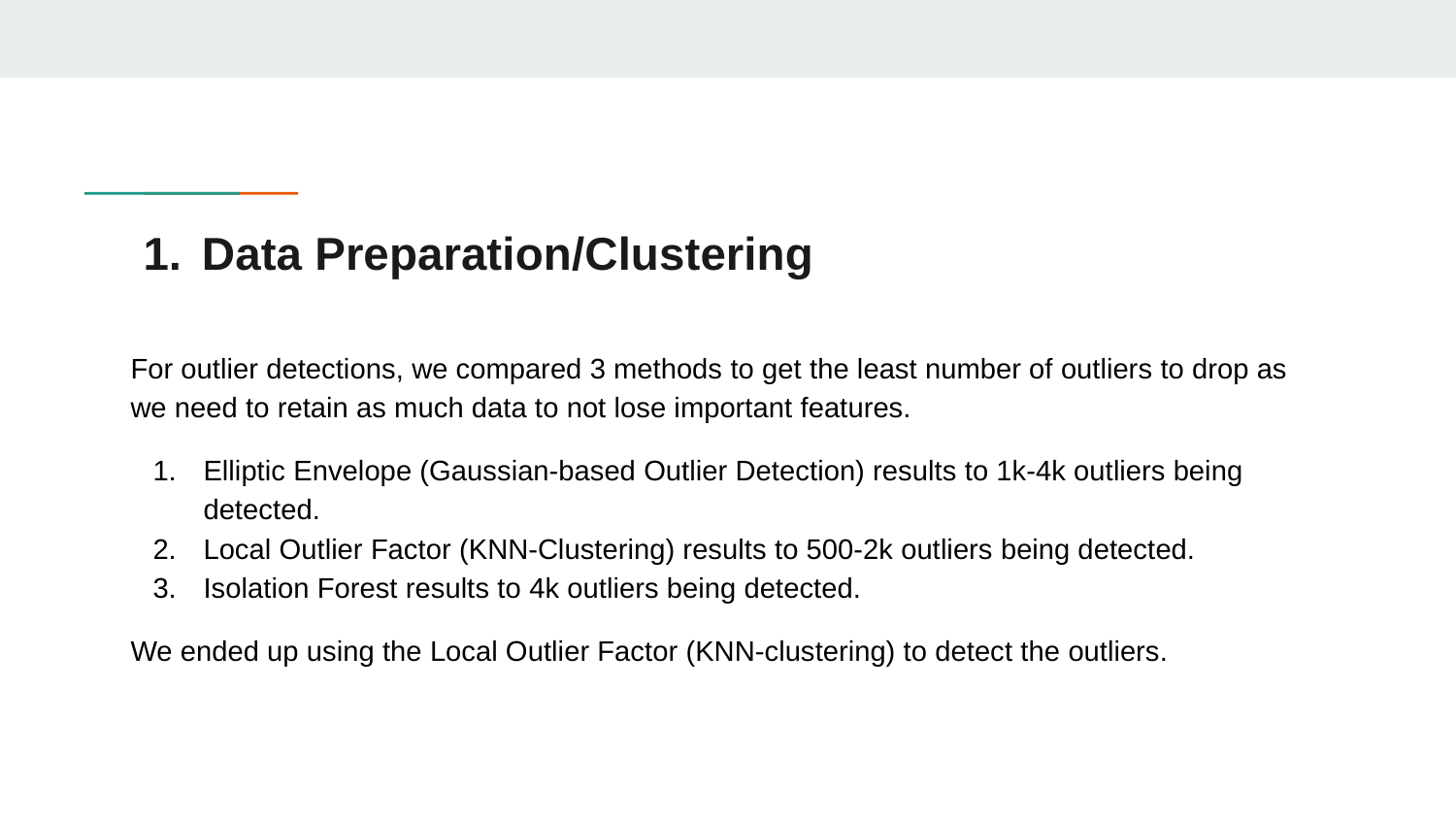

# Data Preparation/Clustering
For outlier detections, we compared 3 methods to get the least number of outliers to drop as we need to retain as much data to not lose important features.
Elliptic Envelope (Gaussian-based Outlier Detection) results to 1k-4k outliers being detected.
Local Outlier Factor (KNN-Clustering) results to 500-2k outliers being detected.
Isolation Forest results to 4k outliers being detected.
We ended up using the Local Outlier Factor (KNN-clustering) to detect the outliers.